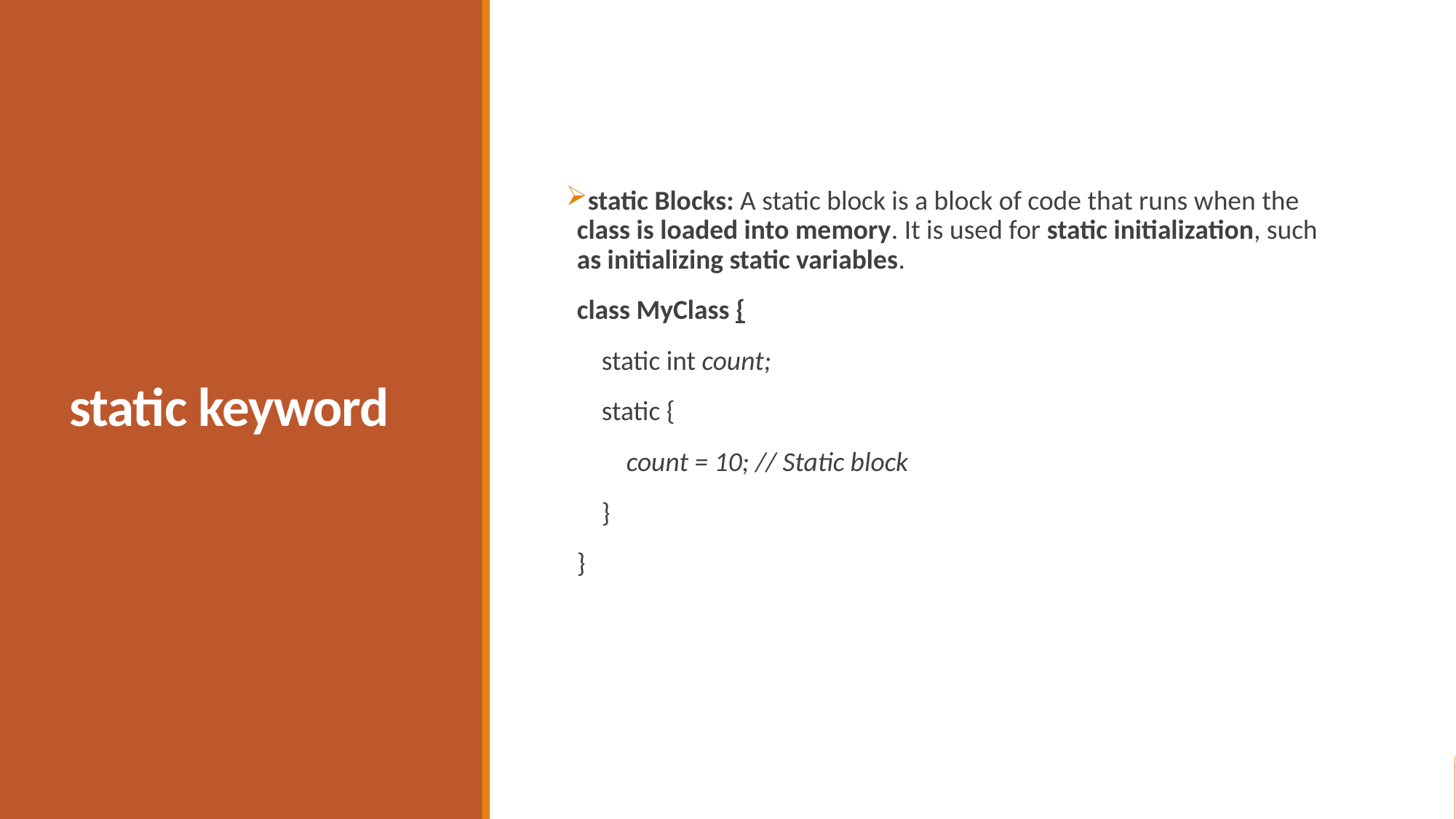

# static keyword
static Blocks: A static block is a block of code that runs when the class is loaded into memory. It is used for static initialization, such as initializing static variables.
class MyClass {
    static int count;
    static {
        count = 10; // Static block
    }
}